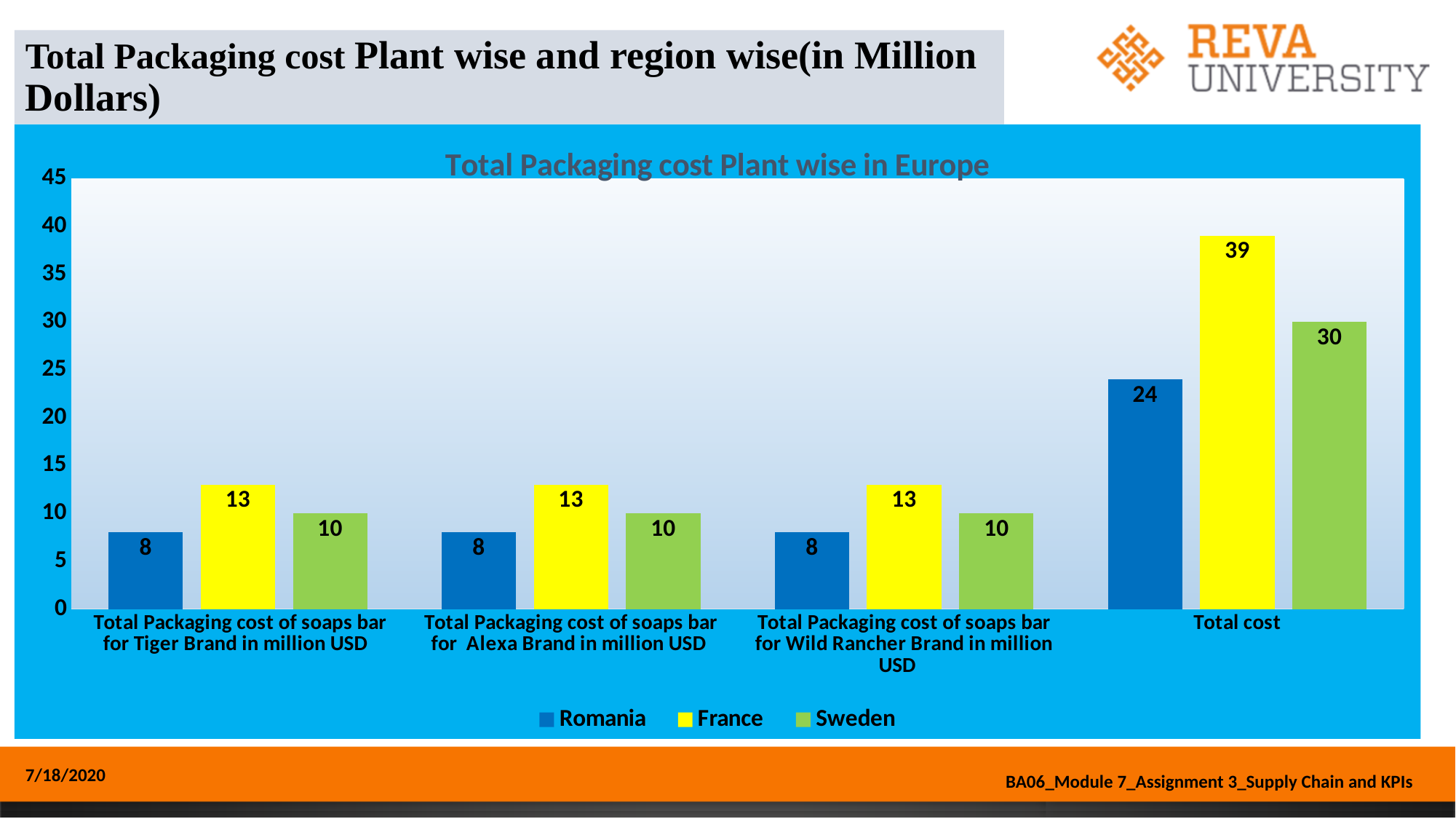

# Total Packaging cost Plant wise and region wise(in Million Dollars)

### Chart: Total Packaging cost Plant wise in Europe

| Category | Romania  | France  | Sweden |
|---|---|---|---|
|  Total Packaging cost of soaps bar for Tiger Brand in million USD  | 8.0 | 13.0 | 10.0 |
| Total Packaging cost of soaps bar for  Alexa Brand in million USD  | 8.0 | 13.0 | 10.0 |
| Total Packaging cost of soaps bar for Wild Rancher Brand in million USD    | 8.0 | 13.0 | 10.0 |
| Total cost | 24.0 | 39.0 | 30.0 |
7/18/2020
BA06_Module 7_Assignment 3_Supply Chain and KPIs